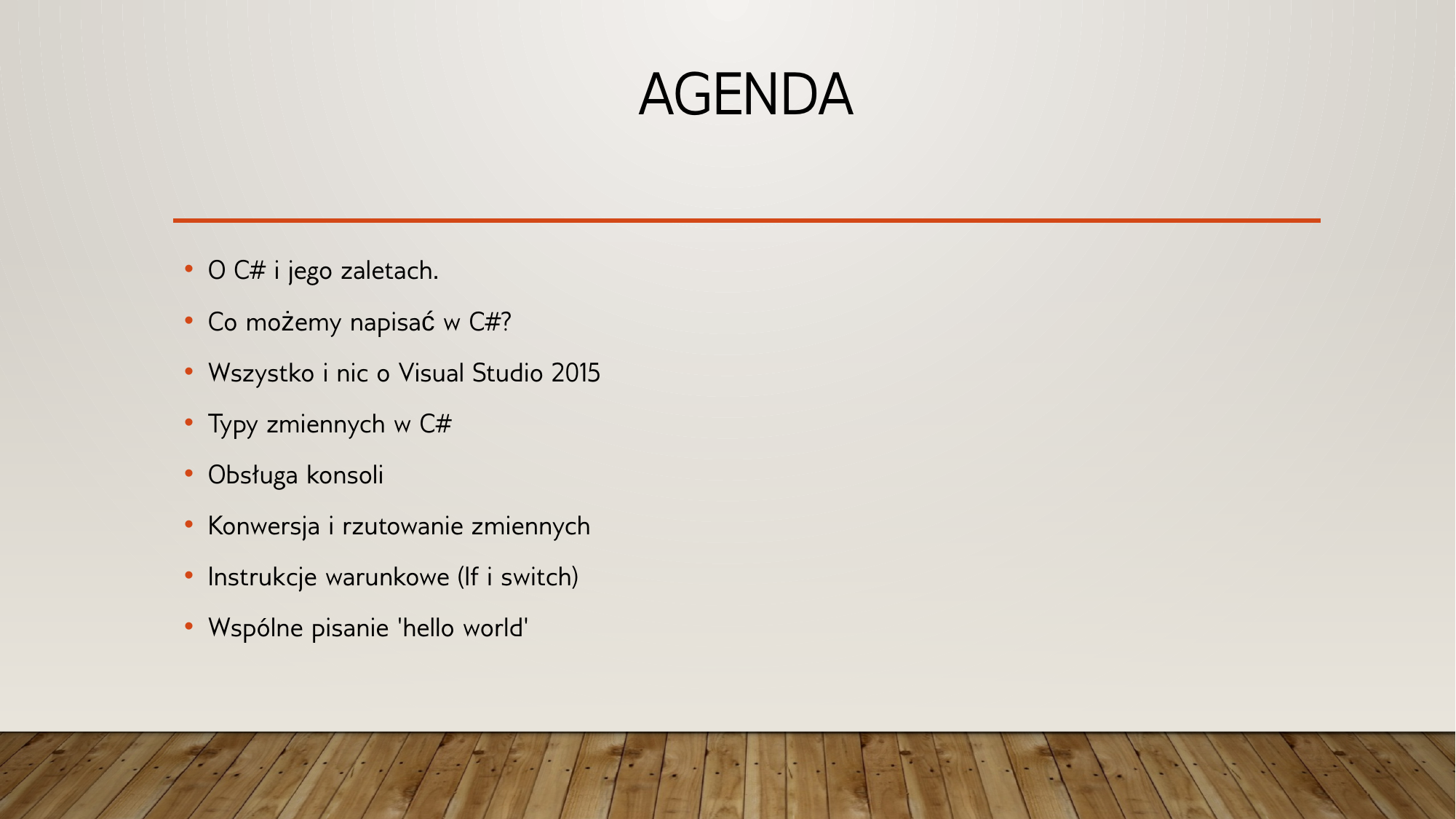

# Agenda
O C# i jego zaletach.
Co możemy napisać w C#?
Wszystko i nic o Visual Studio 2015
Typy zmiennych w C#
Obsługa konsoli
Konwersja i rzutowanie zmiennych
Instrukcje warunkowe (If i switch)
Wspólne pisanie 'hello world'